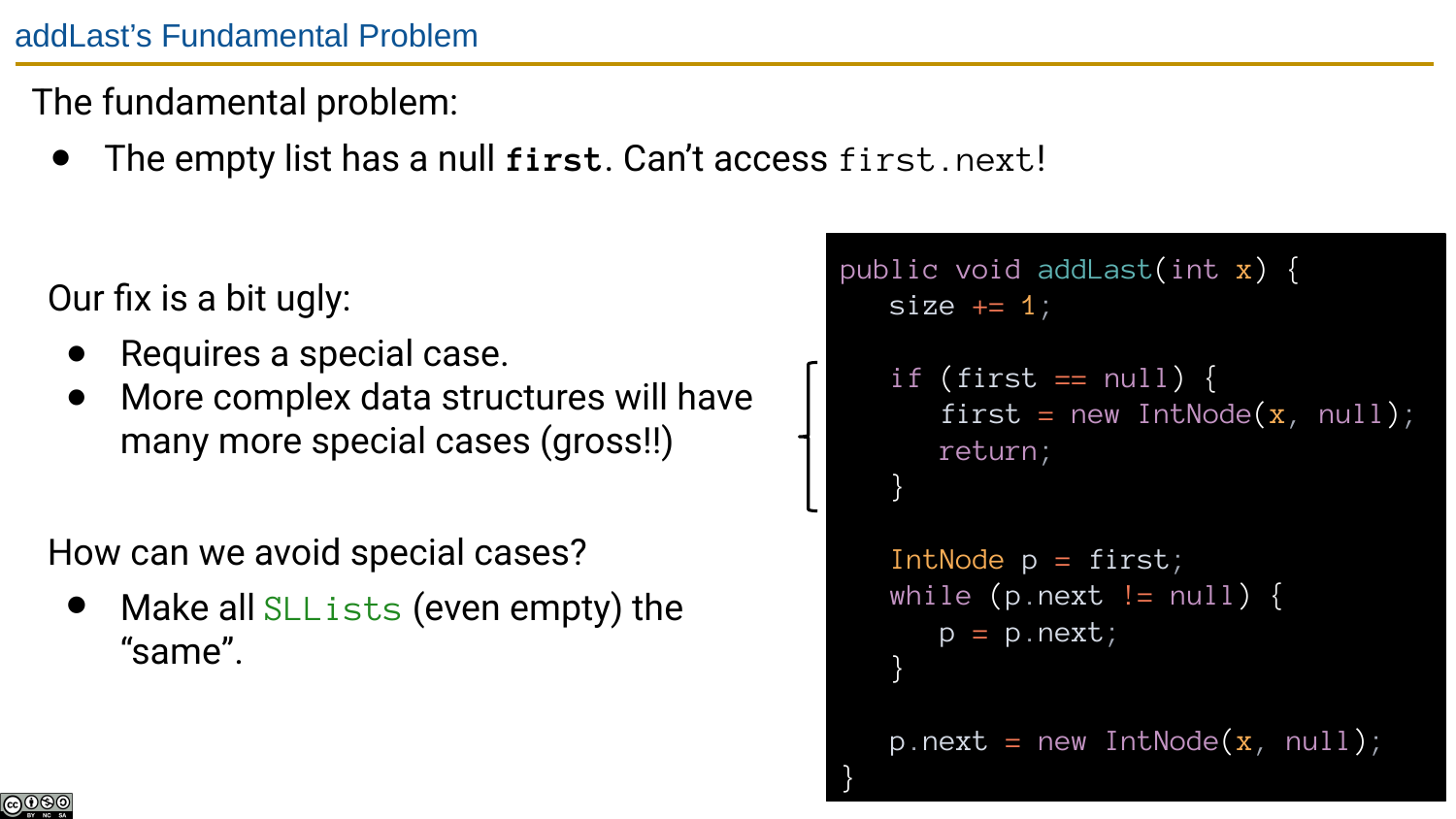

# addLast’s Fundamental Problem
The fundamental problem:
The empty list has a null first. Can’t access first.next!
public void addLast(int x) {
   size += 1;

   if (first == null) {
      first = new IntNode(x, null);
      return;
   }

   IntNode p = first;
   while (p.next != null) {
      p = p.next;
   }

   p.next = new IntNode(x, null);
}
Our fix is a bit ugly:
Requires a special case.
More complex data structures will have many more special cases (gross!!)

How can we avoid special cases?
Make all SLLists (even empty) the “same”.